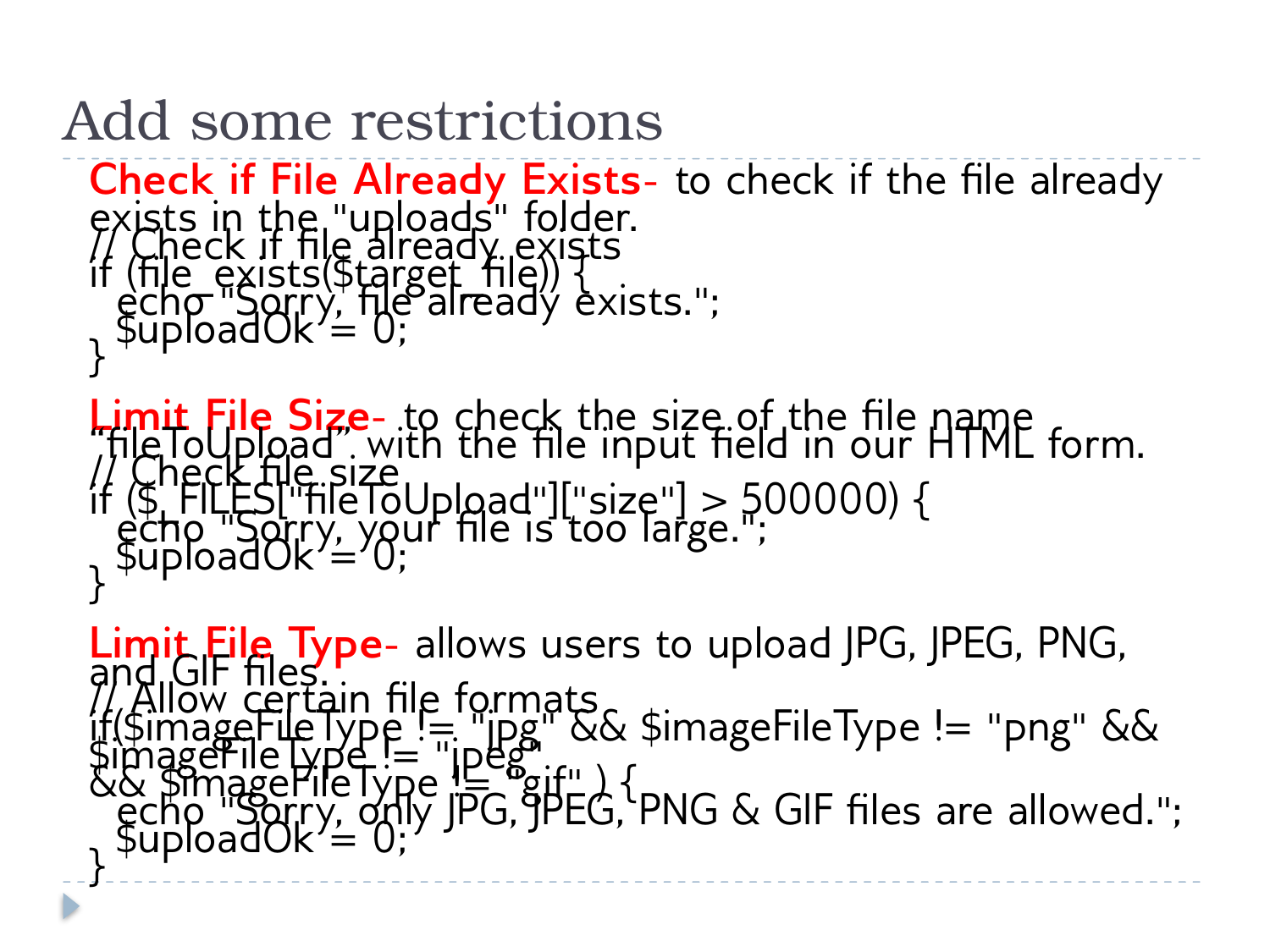

# Add some restrictions
Check if File Already Exists- to check if the file already exists in the "uploads" folder.
// Check if file already exists
if (file_exists($target_file)) {
  echo "Sorry, file already exists.";
  $uploadOk = 0;
}

Limit File Size- to check the size of the file name “fileToUpload” with the file input field in our HTML form.
// Check file size
if ($_FILES["fileToUpload"]["size"] > 500000) {
  echo "Sorry, your file is too large.";
  $uploadOk = 0;
}

Limit File Type- allows users to upload JPG, JPEG, PNG, and GIF files.
// Allow certain file formats
if($imageFileType != "jpg" && $imageFileType != "png" && $imageFileType != "jpeg"
&& $imageFileType != "gif" ) {
  echo "Sorry, only JPG, JPEG, PNG & GIF files are allowed.";
  $uploadOk = 0;
}